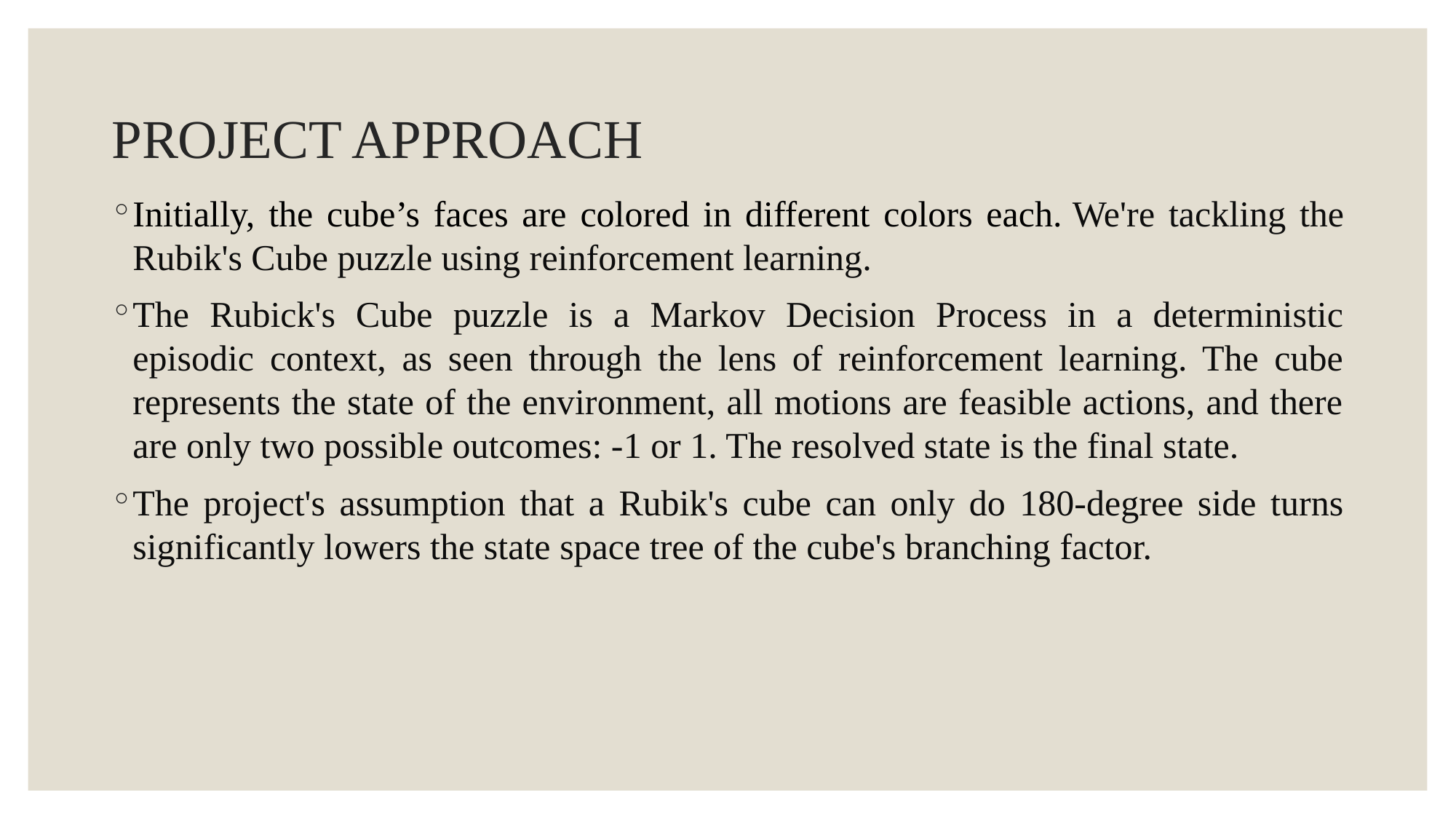

# PROJECT APPROACH
Initially, the cube’s faces are colored in different colors each. We're tackling the Rubik's Cube puzzle using reinforcement learning.
The Rubick's Cube puzzle is a Markov Decision Process in a deterministic episodic context, as seen through the lens of reinforcement learning. The cube represents the state of the environment, all motions are feasible actions, and there are only two possible outcomes: -1 or 1. The resolved state is the final state.
The project's assumption that a Rubik's cube can only do 180-degree side turns significantly lowers the state space tree of the cube's branching factor.